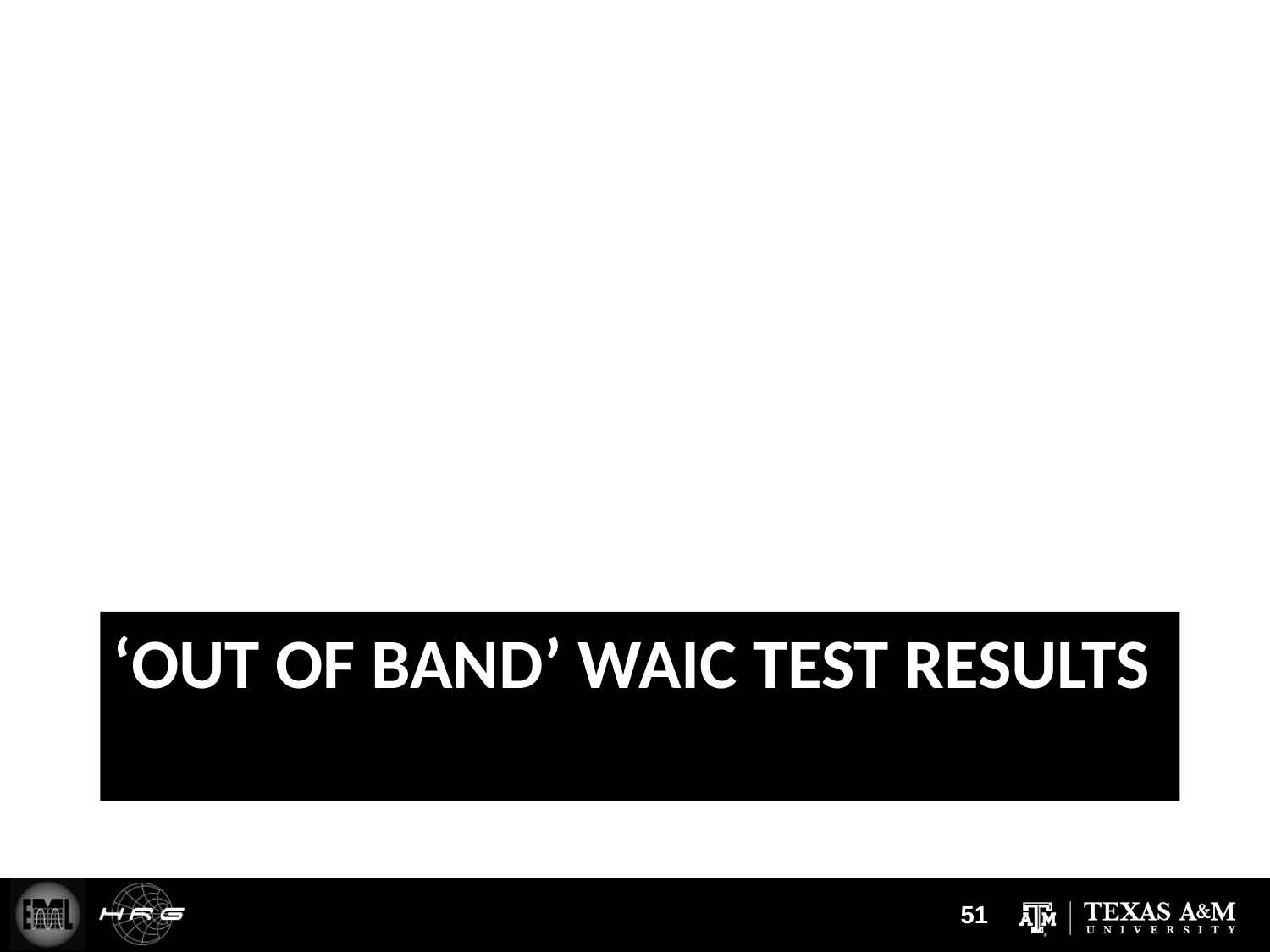

# ‘Out of Band’ WAIC Test Results
51